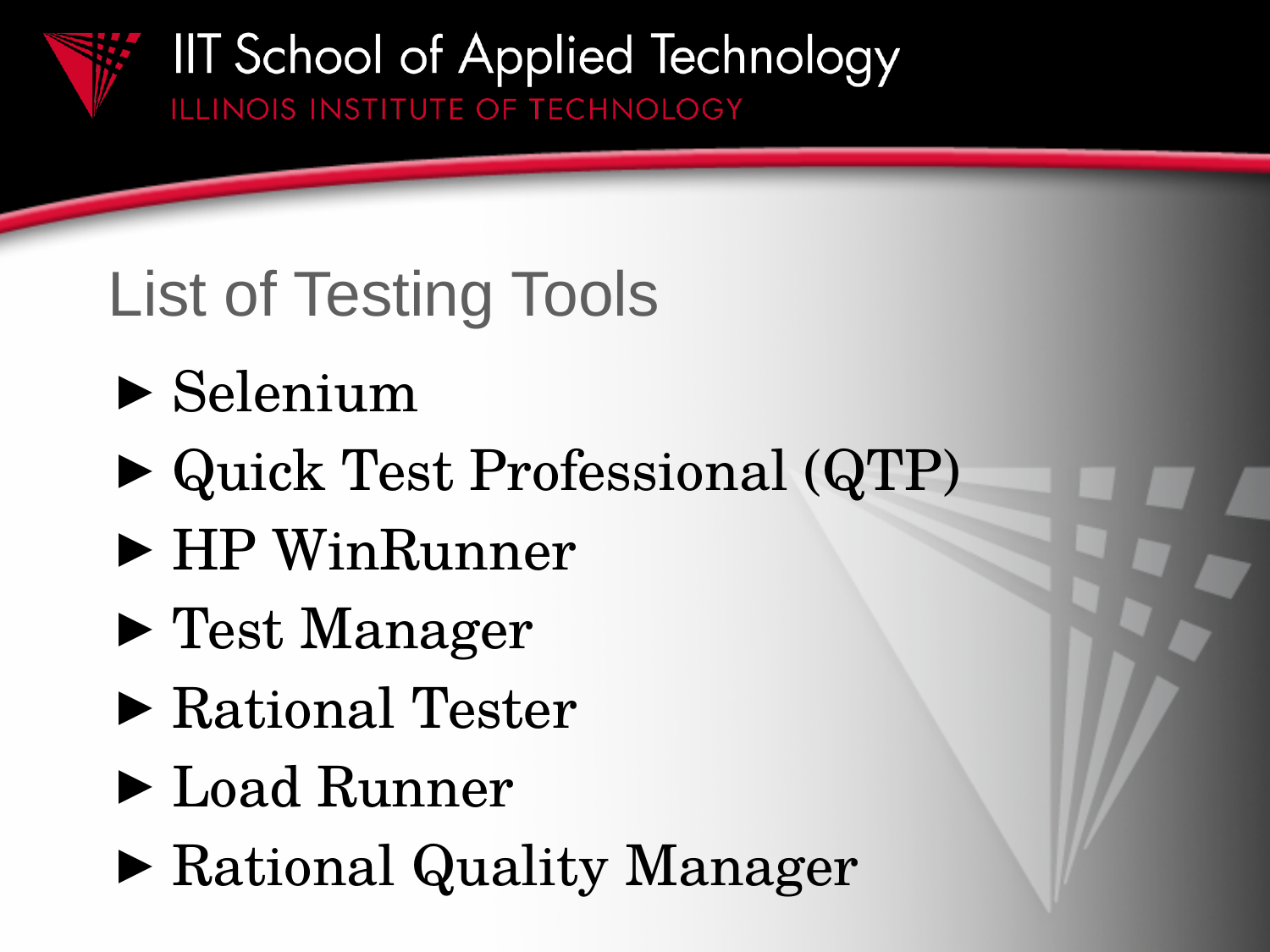

# List of Testing Tools
Selenium
Quick Test Professional (QTP)
HP WinRunner
Test Manager
Rational Tester
Load Runner
Rational Quality Manager